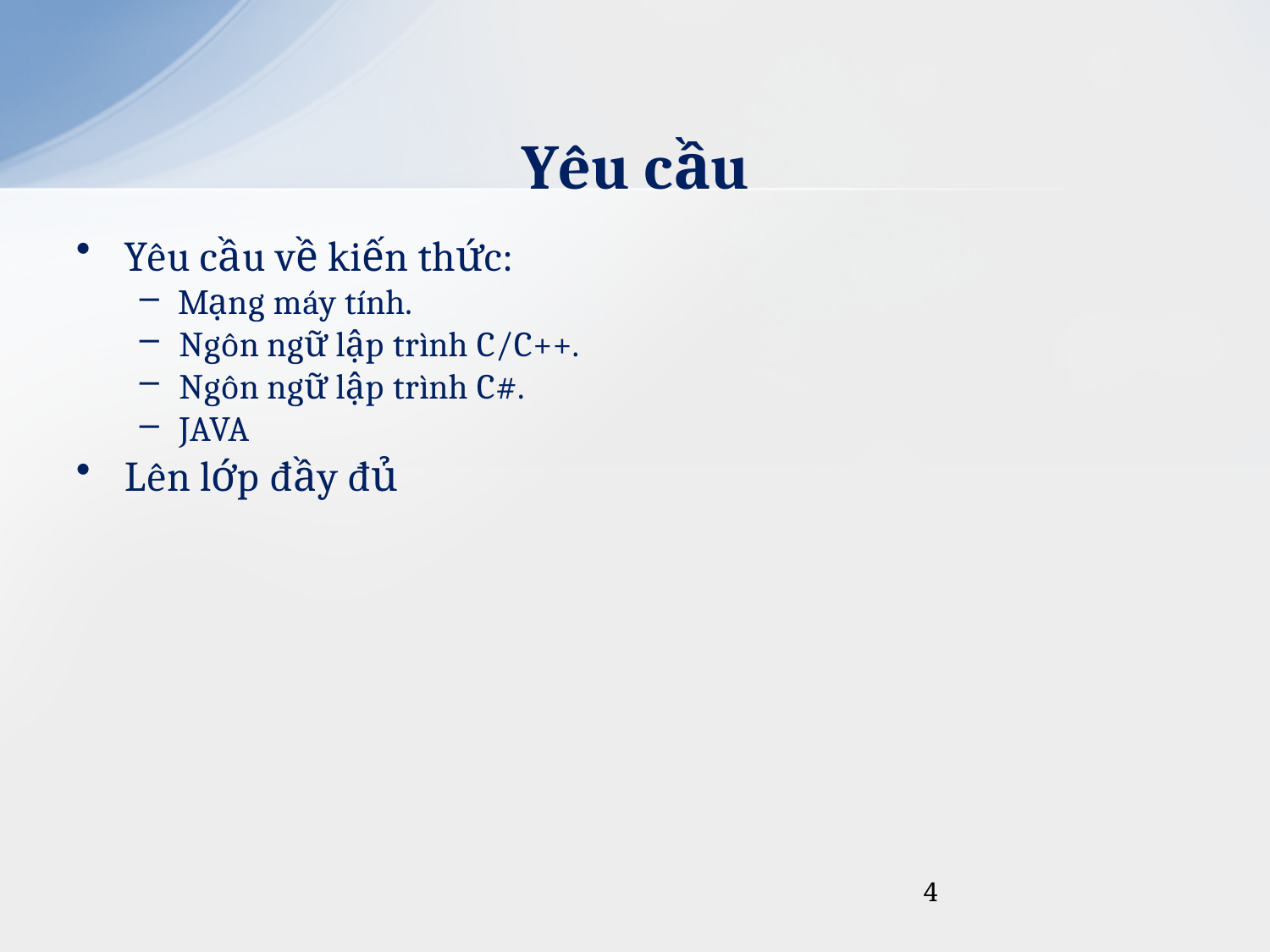

# Yêu cầu
Yêu cầu về kiến thức:
Mạng máy tính.
Ngôn ngữ lập trình C/C++.
Ngôn ngữ lập trình C#.
JAVA
Lên lớp đầy đủ
4